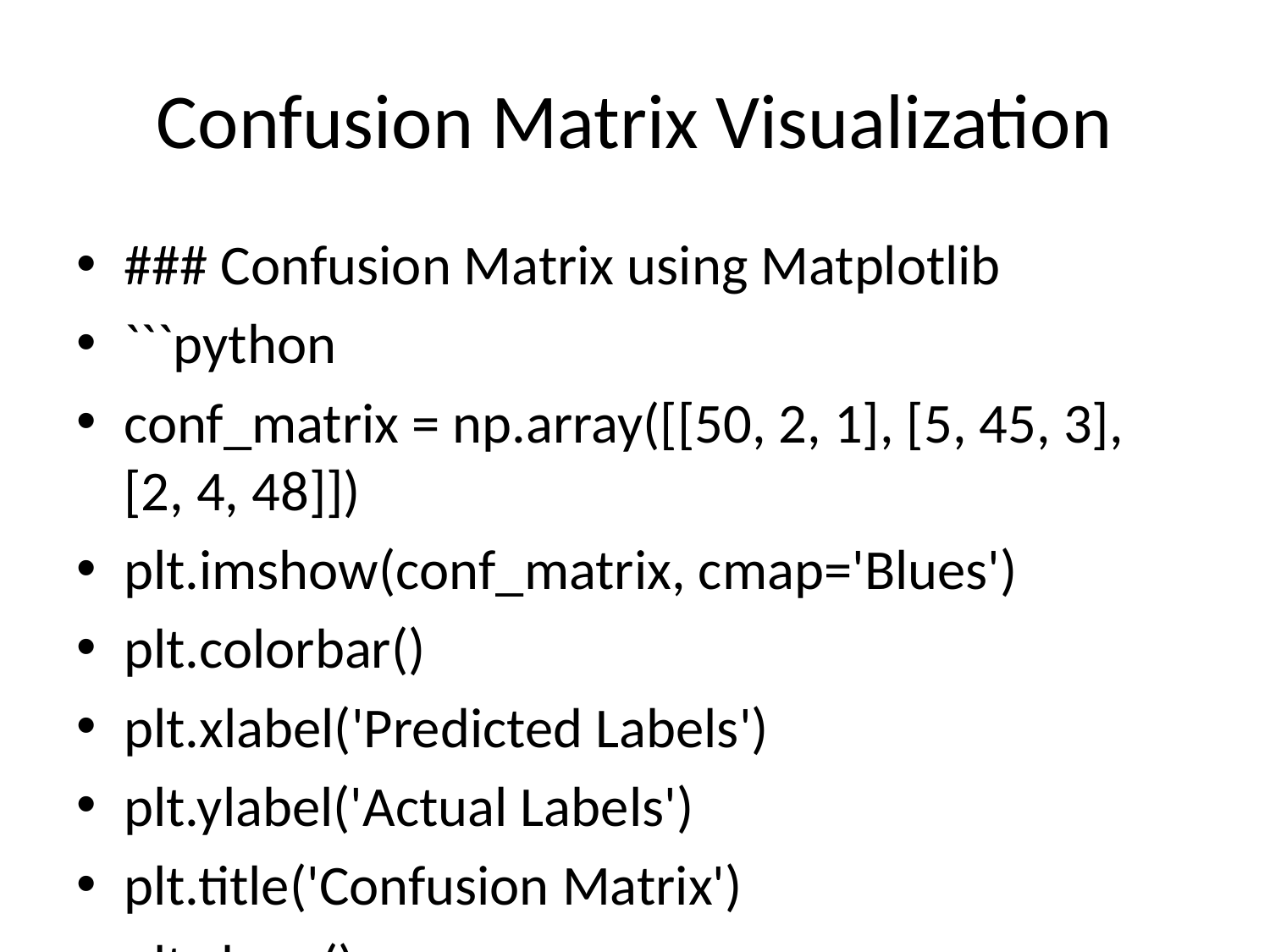

# Confusion Matrix Visualization
### Confusion Matrix using Matplotlib
```python
conf_matrix = np.array([[50, 2, 1], [5, 45, 3], [2, 4, 48]])
plt.imshow(conf_matrix, cmap='Blues')
plt.colorbar()
plt.xlabel('Predicted Labels')
plt.ylabel('Actual Labels')
plt.title('Confusion Matrix')
plt.show()
```